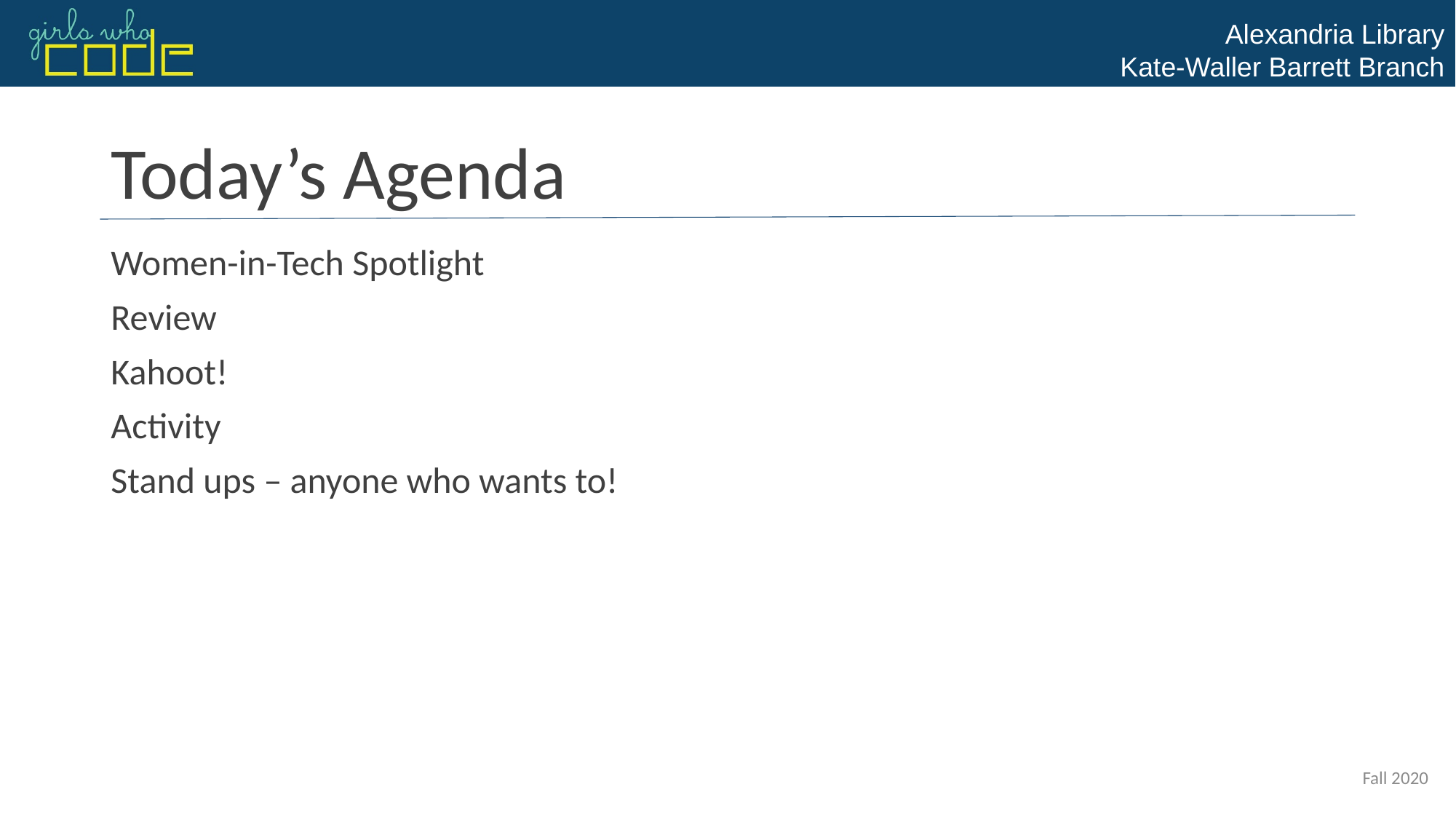

# Today’s Agenda
Women-in-Tech Spotlight
Review
Kahoot!
Activity
Stand ups – anyone who wants to!
Fall 2020